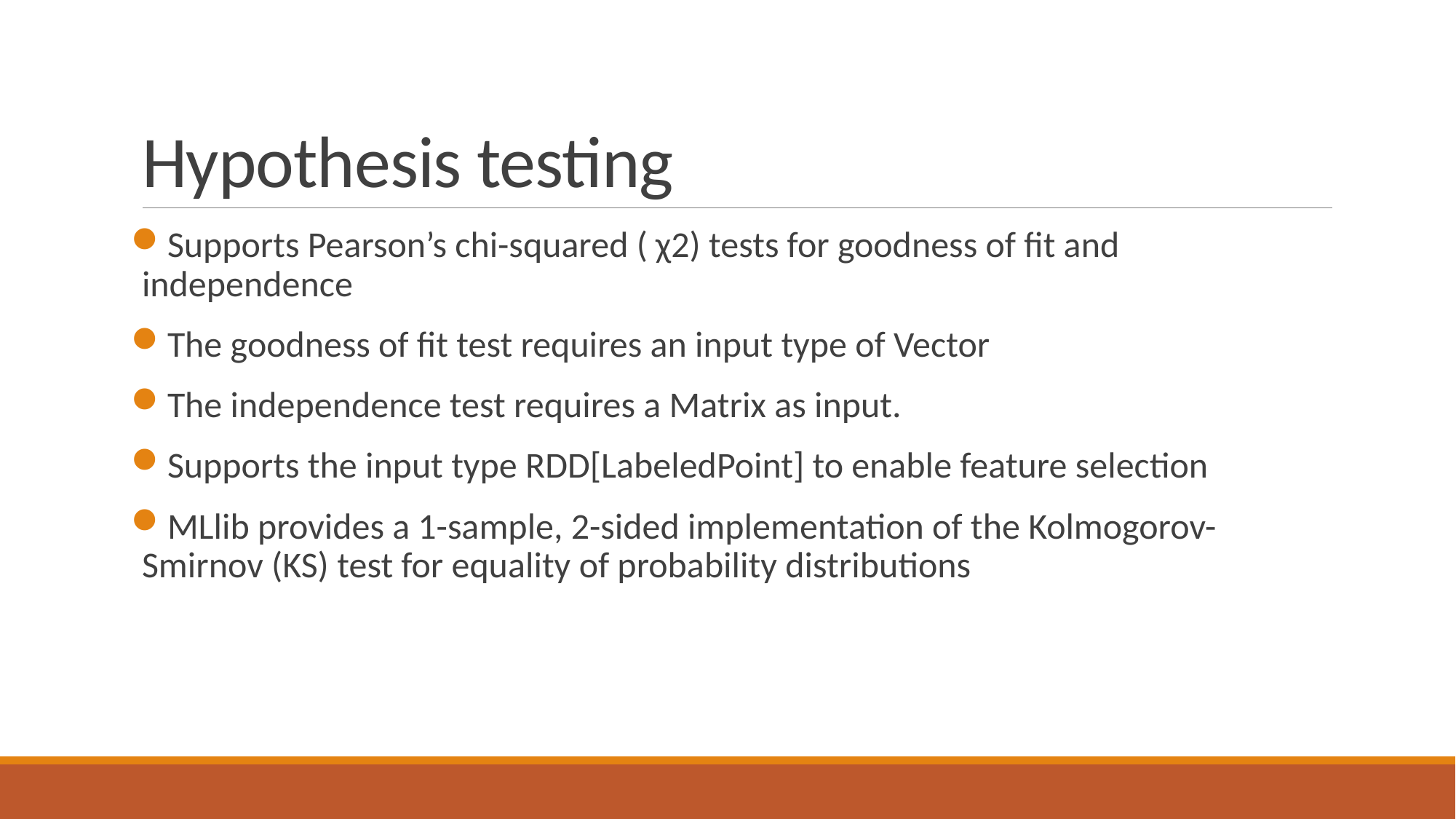

# Hypothesis testing
Supports Pearson’s chi-squared ( χ2) tests for goodness of fit and independence
The goodness of fit test requires an input type of Vector
The independence test requires a Matrix as input.
Supports the input type RDD[LabeledPoint] to enable feature selection
MLlib provides a 1-sample, 2-sided implementation of the Kolmogorov-Smirnov (KS) test for equality of probability distributions